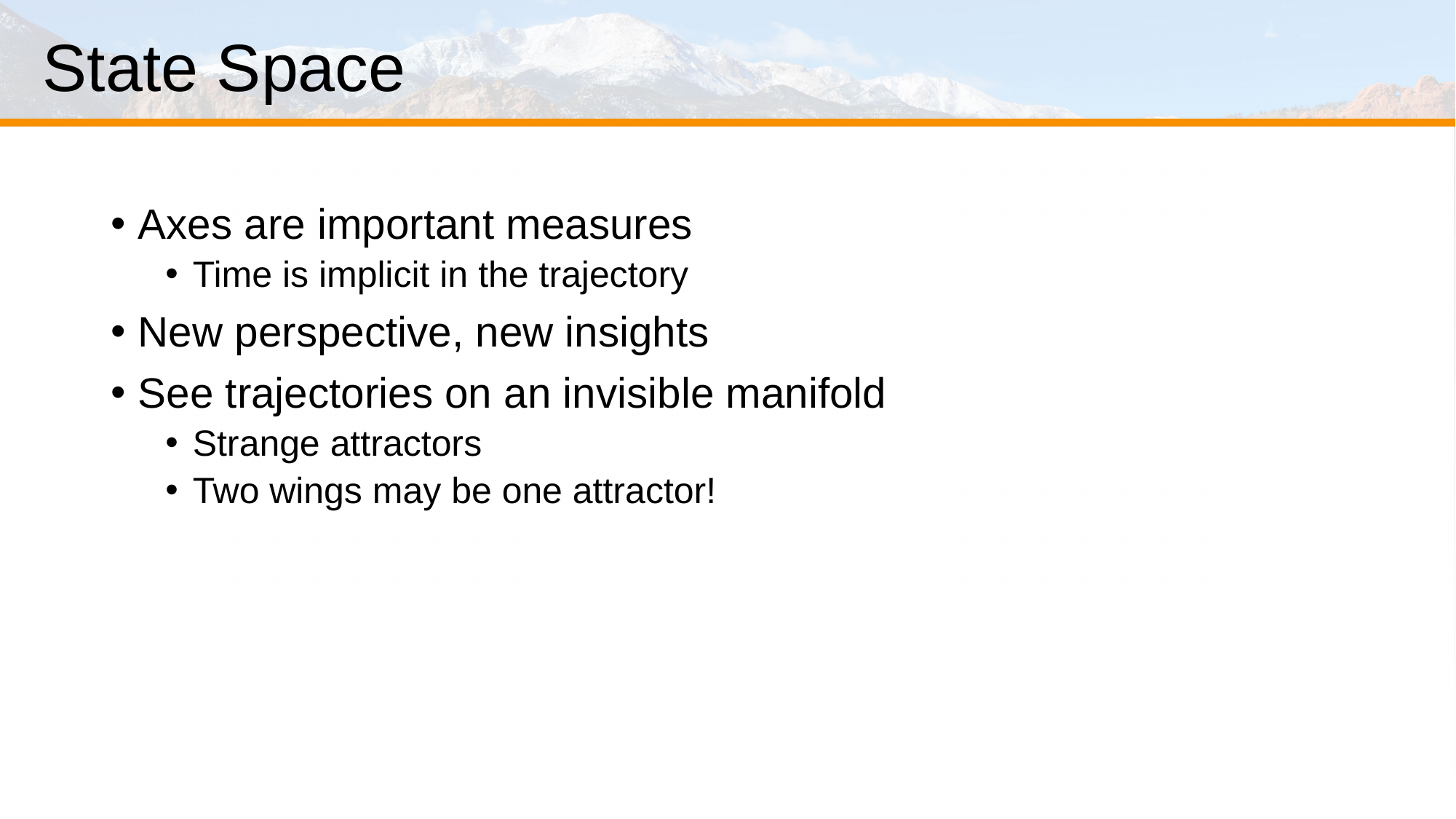

# State Space
Axes are important measures
Time is implicit in the trajectory
New perspective, new insights
See trajectories on an invisible manifold
Strange attractors
Two wings may be one attractor!